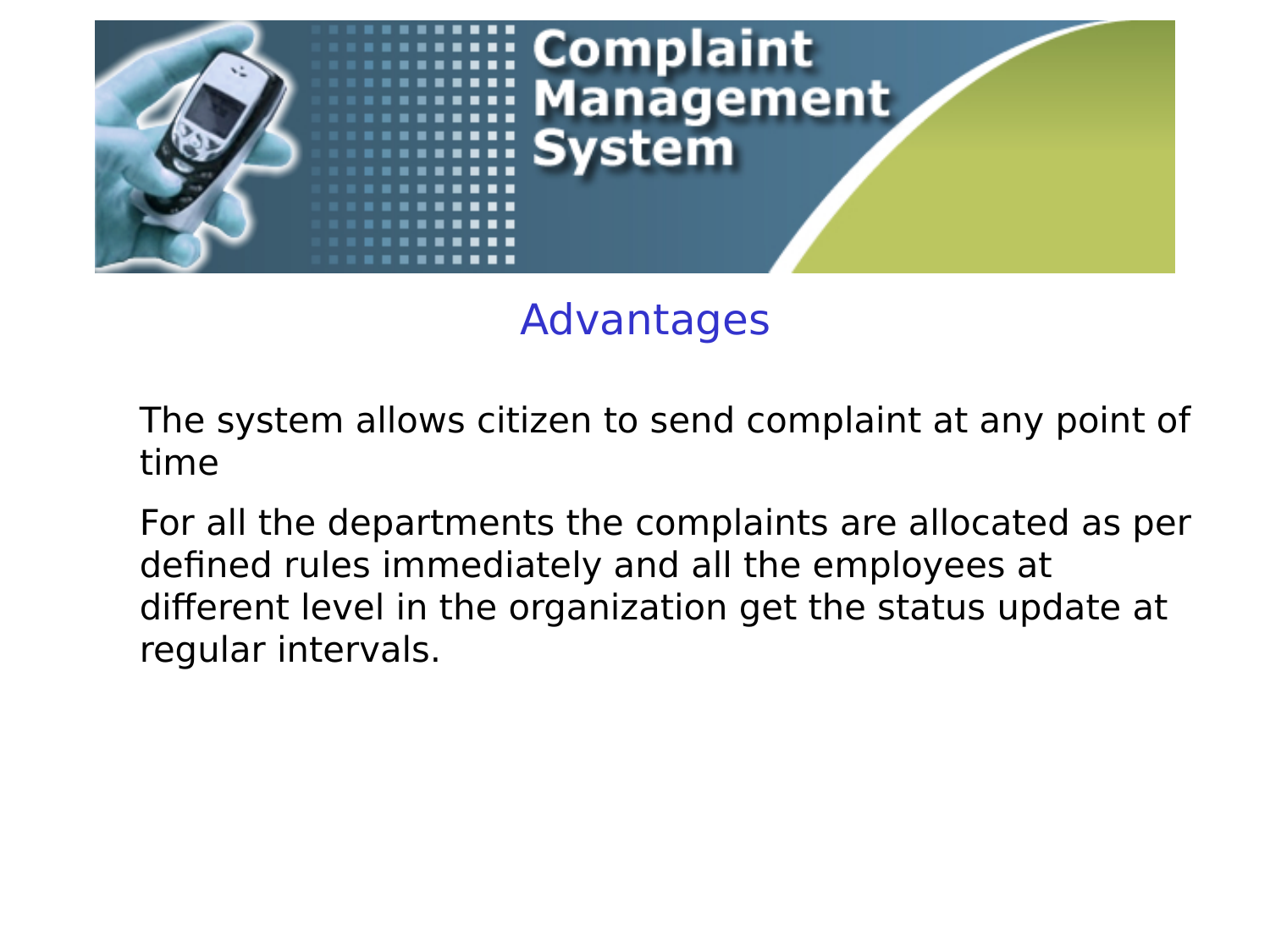

# Advantages
The system allows citizen to send complaint at any point of time
For all the departments the complaints are allocated as per defined rules immediately and all the employees at different level in the organization get the status update at regular intervals.